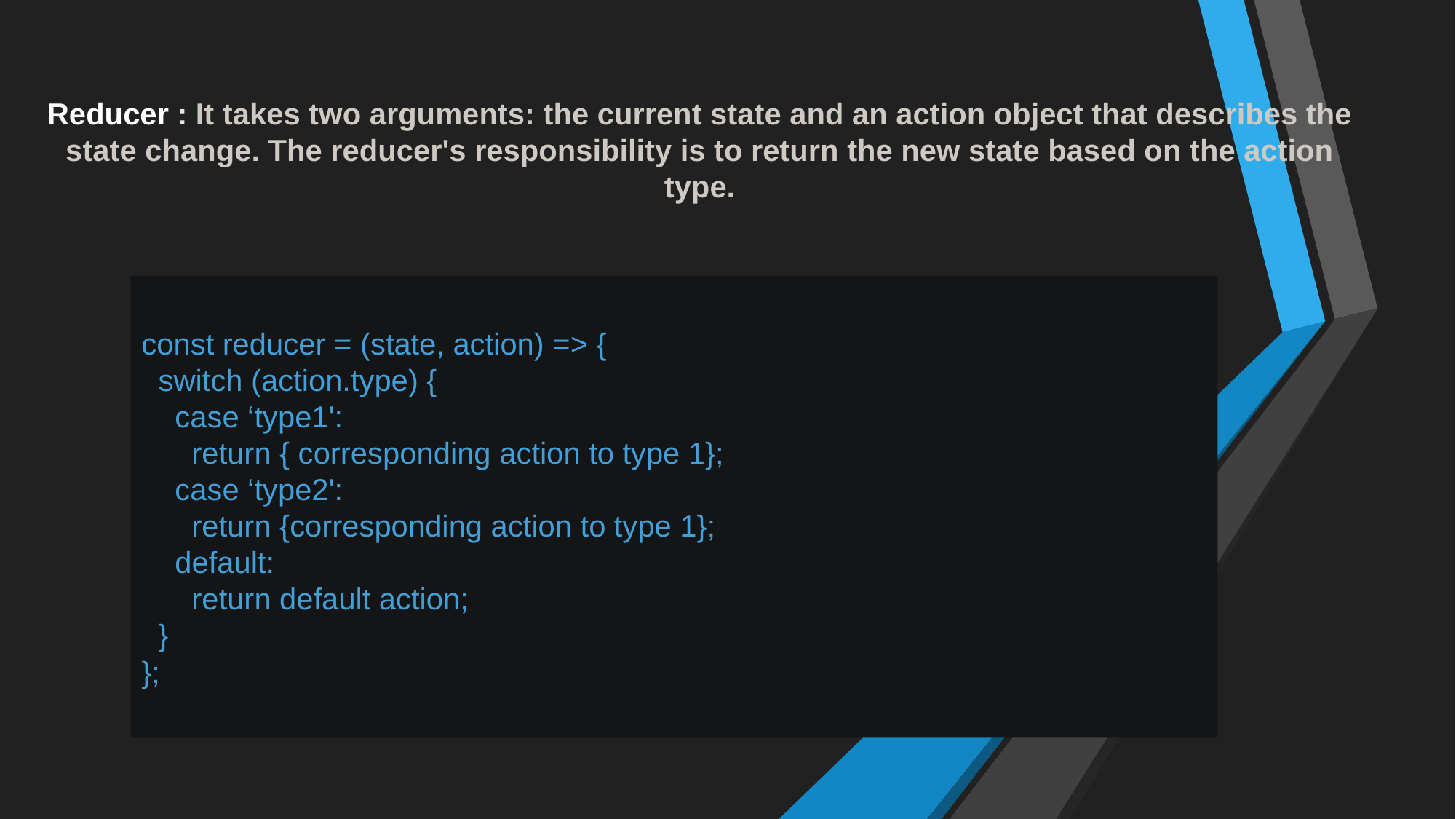

Reducer : It takes two arguments: the current state and an action object that describes the state change. The reducer's responsibility is to return the new state based on the action type.
const reducer = (state, action) => {
  switch (action.type) {
    case ‘type1':
      return { corresponding action to type 1};
    case ‘type2':
      return {corresponding action to type 1};
    default:
      return default action;
  }
};